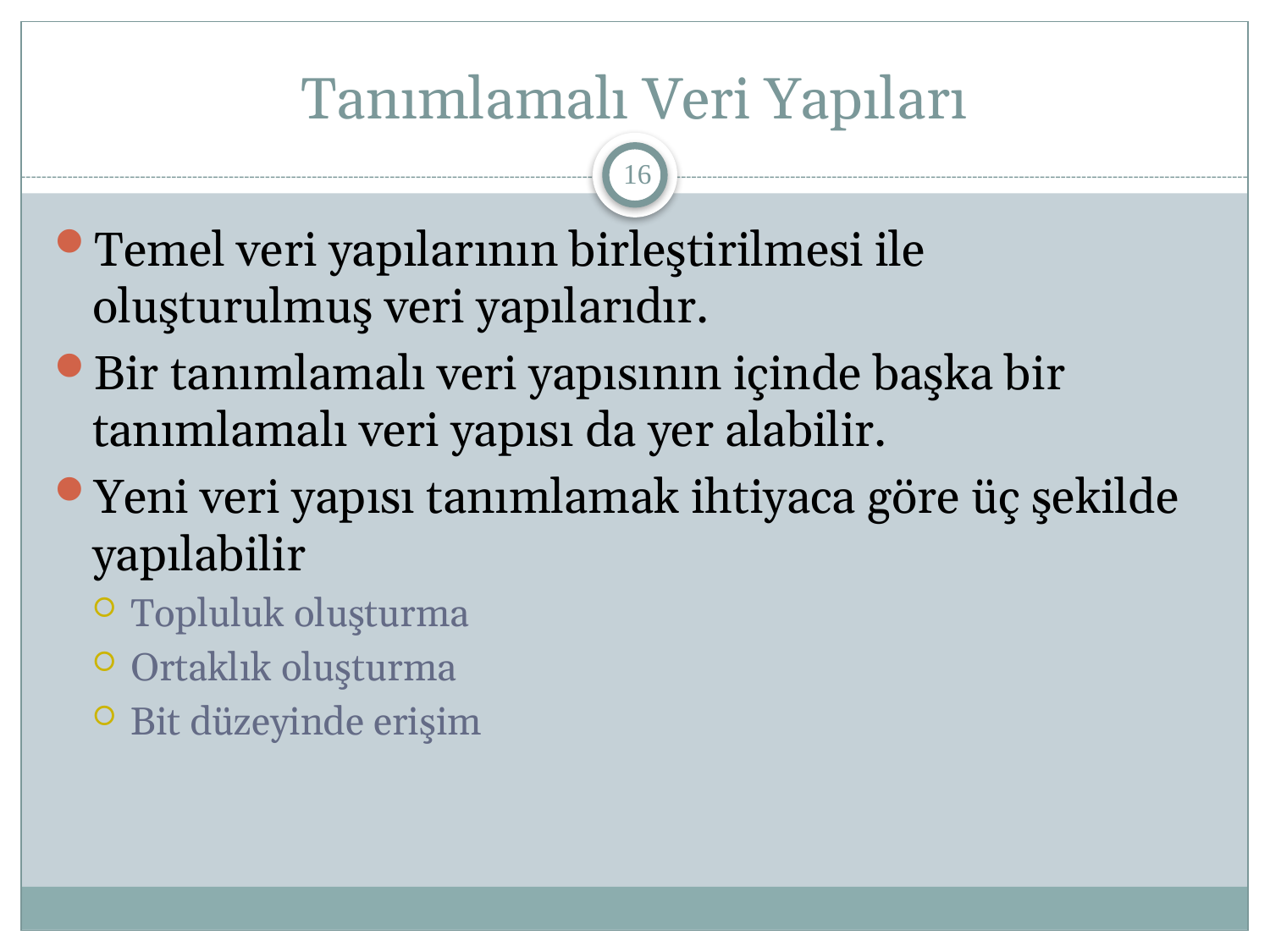

# Tanımlamalı Veri Yapıları
16
Temel veri yapılarının birleştirilmesi ile oluşturulmuş veri yapılarıdır.
Bir tanımlamalı veri yapısının içinde başka bir tanımlamalı veri yapısı da yer alabilir.
Yeni veri yapısı tanımlamak ihtiyaca göre üç şekilde yapılabilir
Topluluk oluşturma
Ortaklık oluşturma
Bit düzeyinde erişim